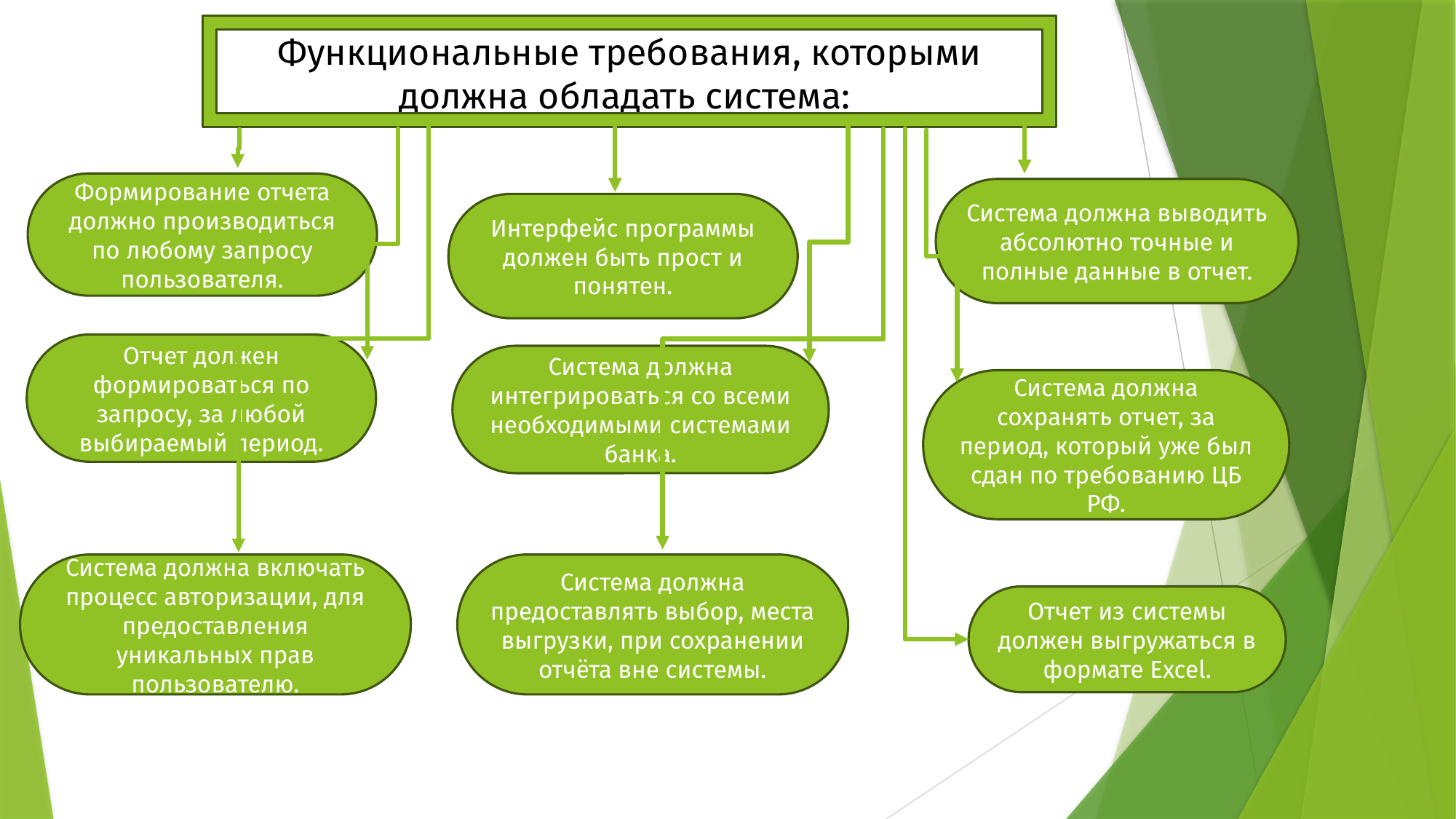

Функциональные требования, которыми должна обладать система:
Формирование отчета должно производиться по любому запросу пользователя.
Система должна выводить абсолютно точные и полные данные в отчет.
Интерфейс программы должен быть прост и понятен.
Отчет должен формироваться по запросу, за любой выбираемый период.
Система должна интегрироваться со всеми необходимыми системами банка.
Система должна сохранять отчет, за период, который уже был сдан по требованию ЦБ РФ.
Система должна включать процесс авторизации, для предоставления уникальных прав пользователю.
Система должна предоставлять выбор, места выгрузки, при сохранении отчёта вне системы.
Отчет из системы должен выгружаться в формате Excel.